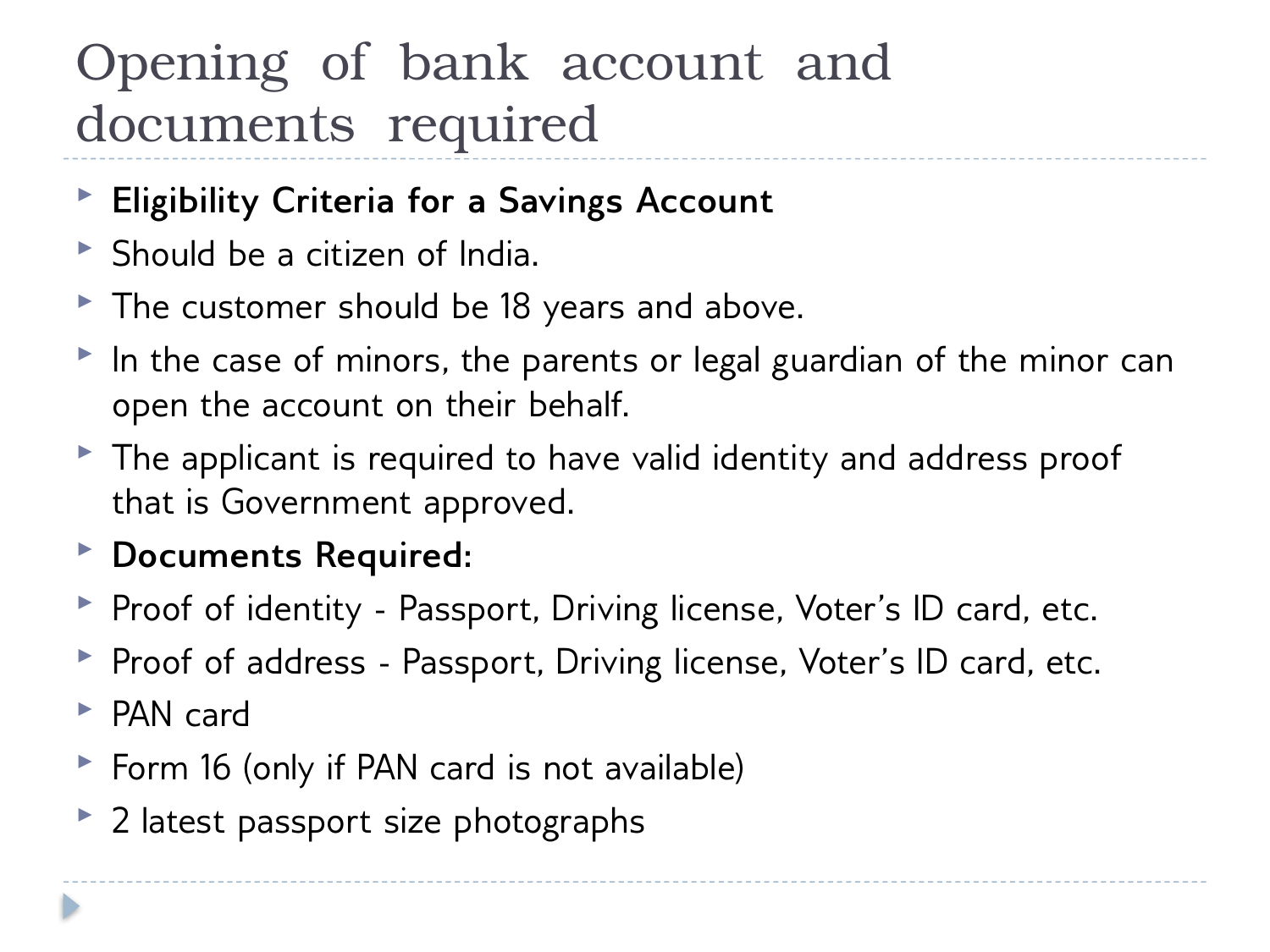

# Opening  of  bank  account  and  documents  required
Eligibility Criteria for a Savings Account
Should be a citizen of India.
The customer should be 18 years and above.
In the case of minors, the parents or legal guardian of the minor can open the account on their behalf.
The applicant is required to have valid identity and address proof that is Government approved.
Documents Required:
Proof of identity - Passport, Driving license, Voter’s ID card, etc.
Proof of address - Passport, Driving license, Voter’s ID card, etc.
PAN card
Form 16 (only if PAN card is not available)
2 latest passport size photographs